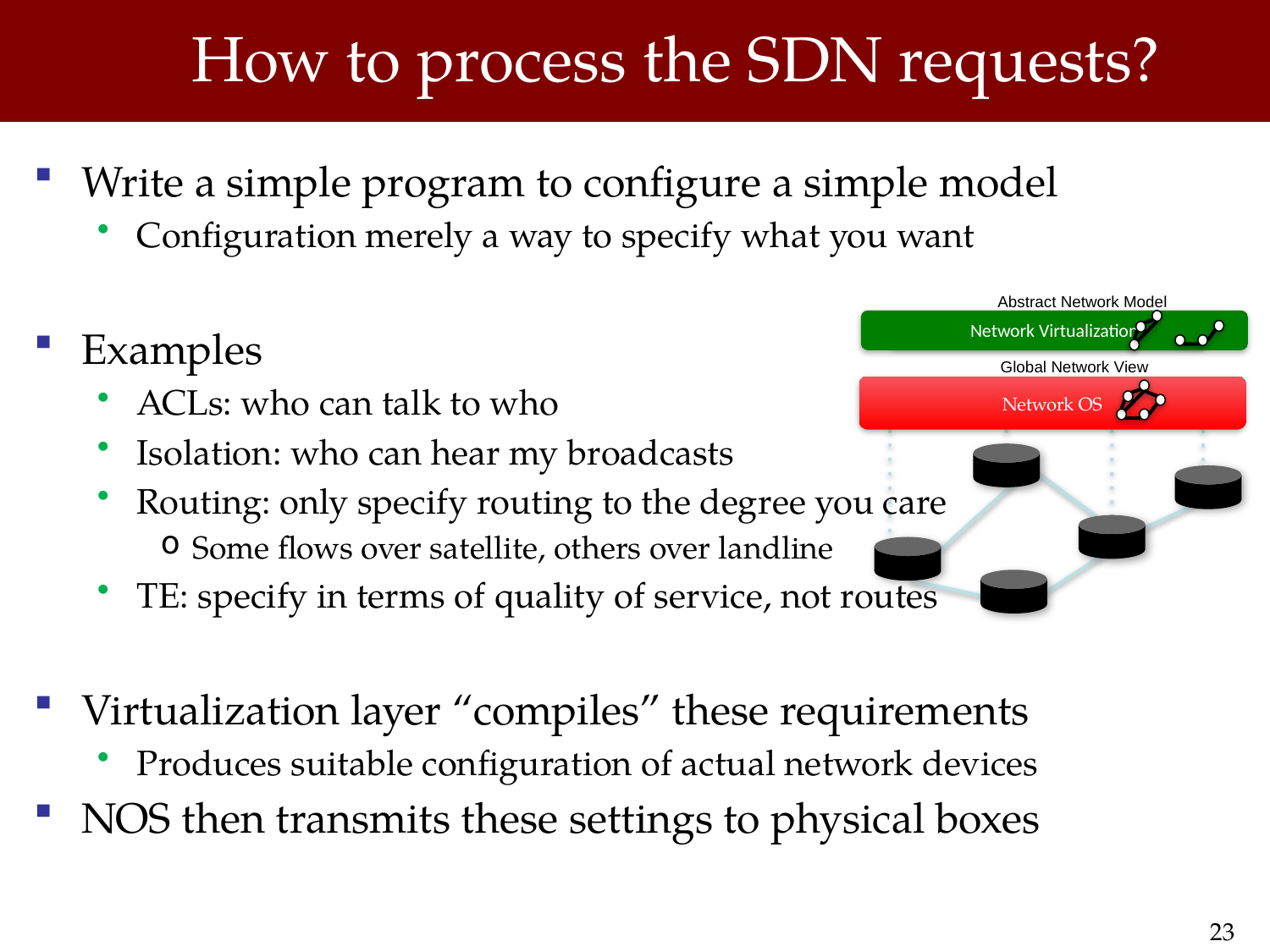

# How to process the SDN requests?
Write a simple program to configure a simple model
Configuration merely a way to specify what you want

Examples
ACLs: who can talk to who
Isolation: who can hear my broadcasts
Routing: only specify routing to the degree you care
Some flows over satellite, others over landline
TE: specify in terms of quality of service, not routes

Virtualization layer “compiles” these requirements
Produces suitable configuration of actual network devices
NOS then transmits these settings to physical boxes
Abstract Network Model
Network Virtualization

Control Program
Global Network View
Network OS

23